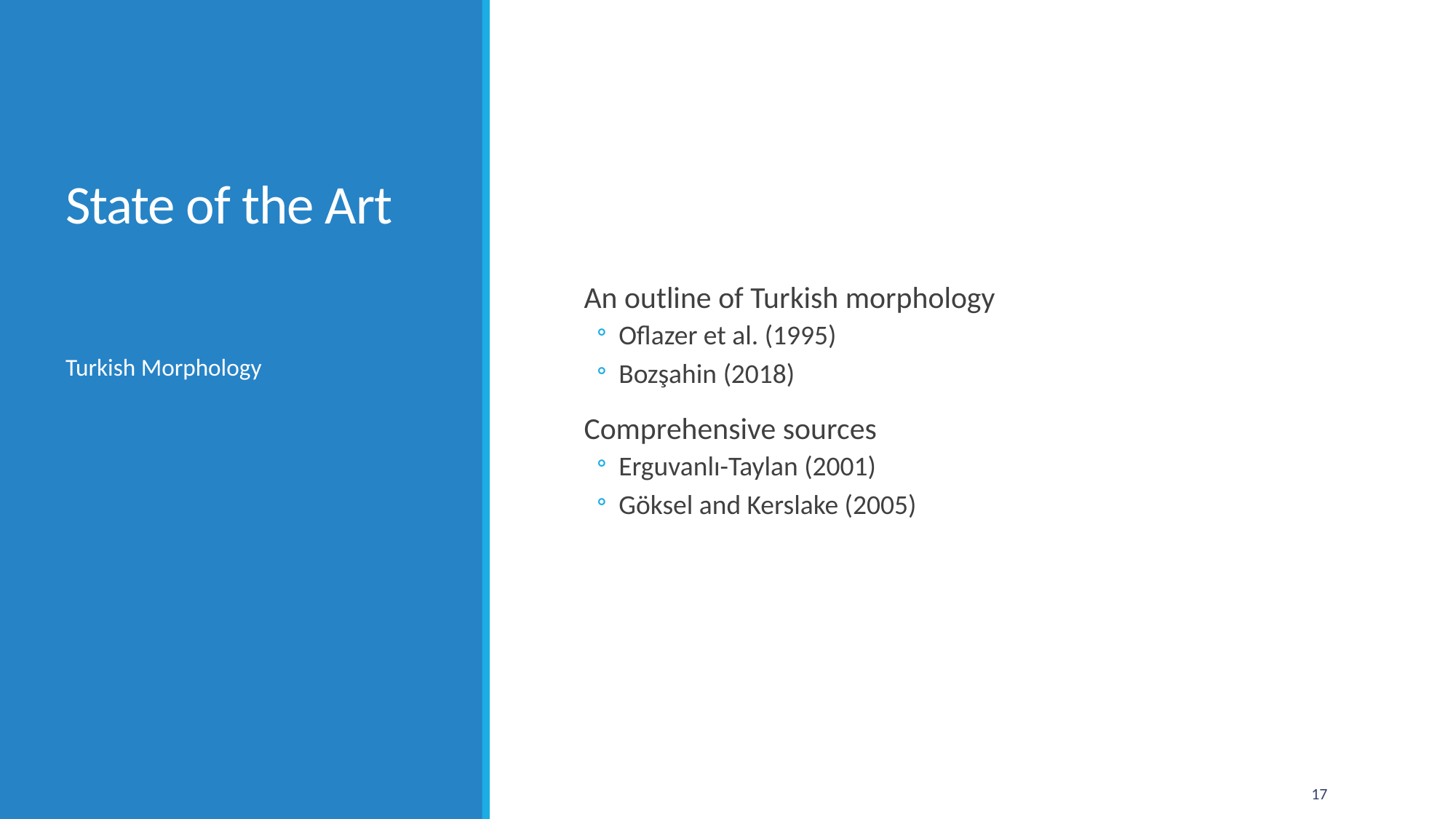

# State of the Art
An outline of Turkish morphology
Oflazer et al. (1995)
Bozşahin (2018)
Comprehensive sources
Erguvanlı-Taylan (2001)
Göksel and Kerslake (2005)
Turkish Morphology
17